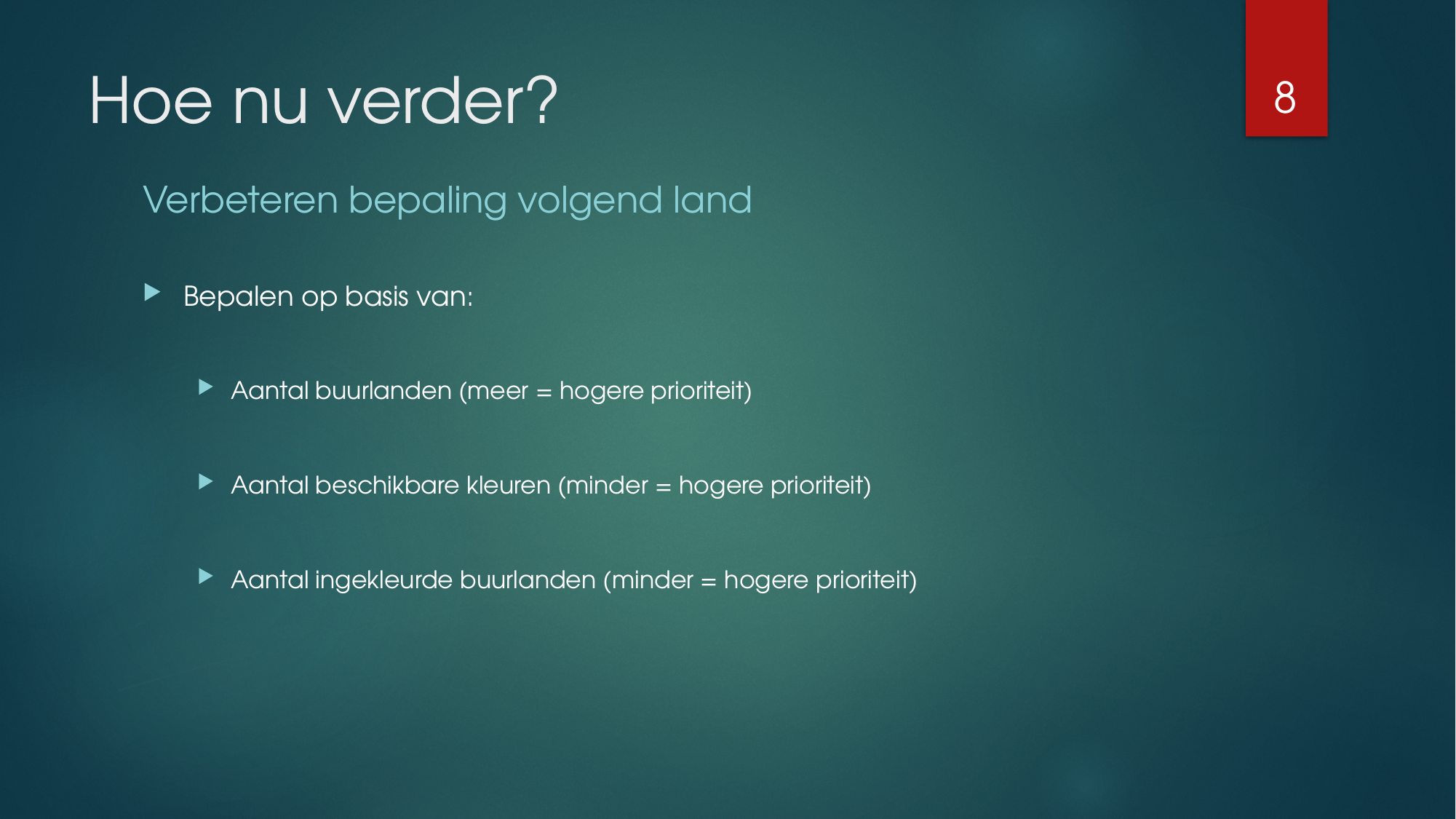

8
# Hoe nu verder?
Verbeteren bepaling volgend land

Bepalen op basis van:

Aantal buurlanden (meer = hogere prioriteit)

Aantal beschikbare kleuren (minder = hogere prioriteit)

Aantal ingekleurde buurlanden (minder = hogere prioriteit)